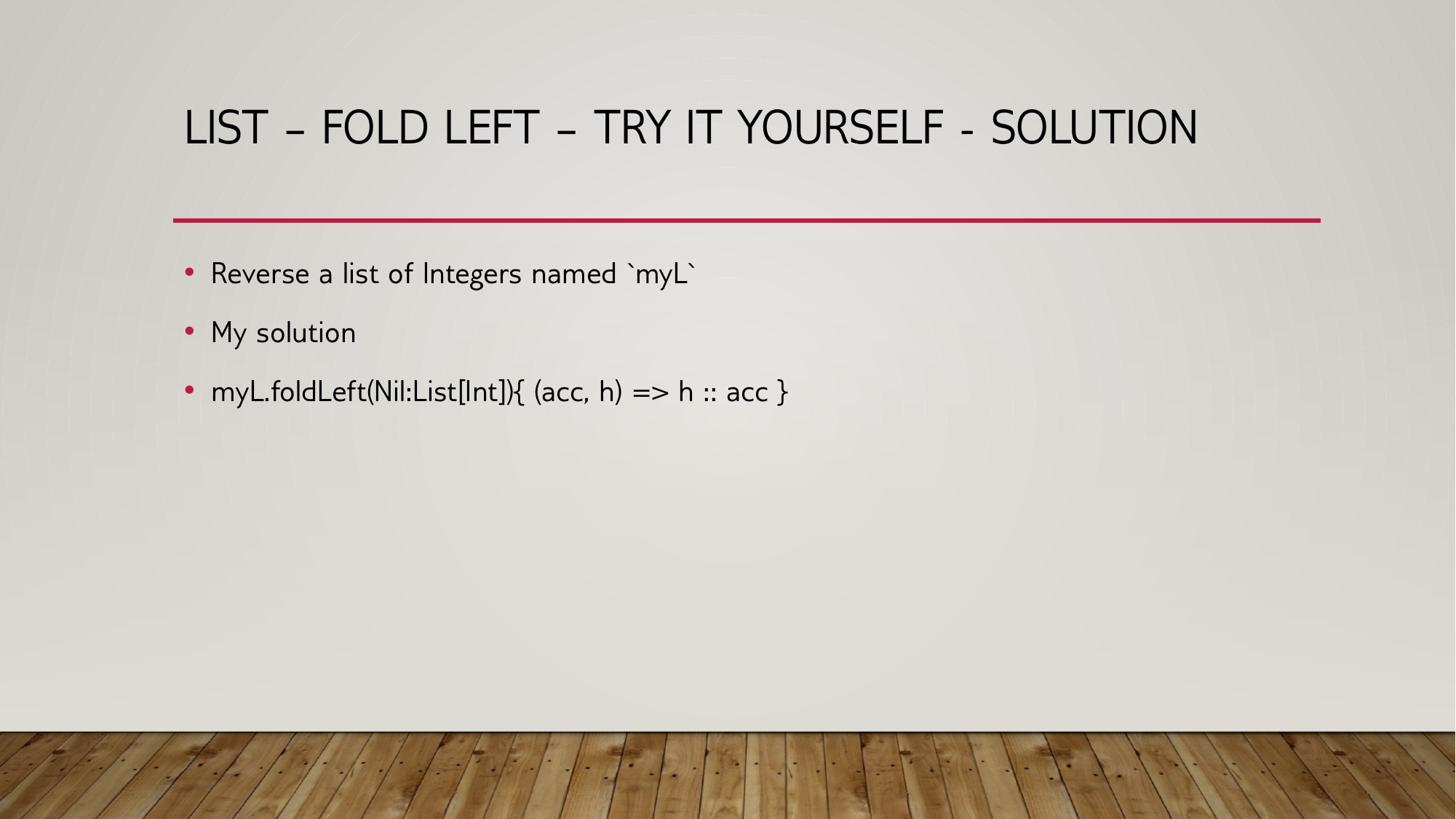

# List – fold Left – try it yourself - solution
Reverse a list of Integers named `myL`
My solution
myL.foldLeft(Nil:List[Int]){ (acc, h) => h :: acc }